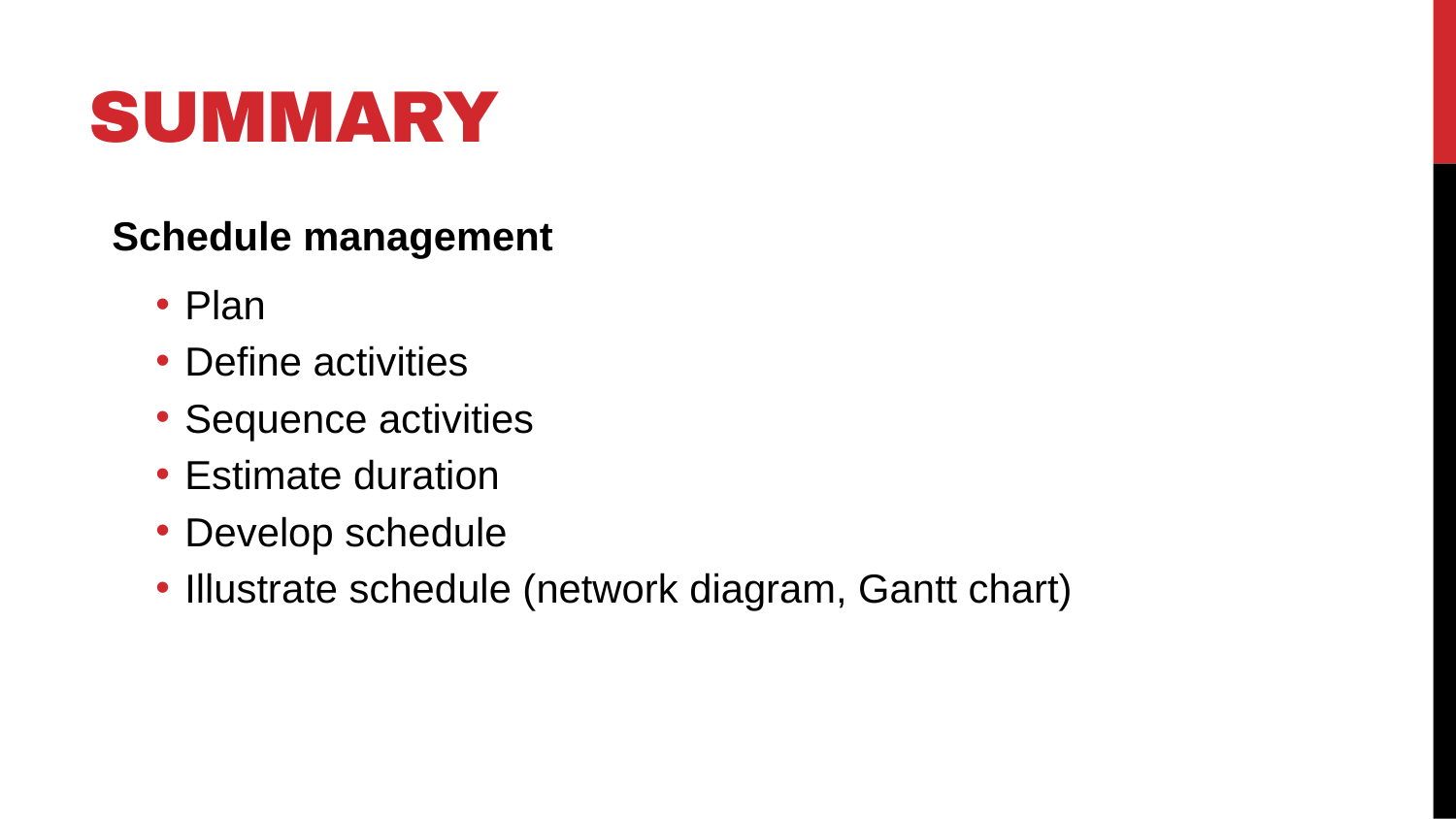

# Summary
Schedule management
Plan
Define activities
Sequence activities
Estimate duration
Develop schedule
Illustrate schedule (network diagram, Gantt chart)